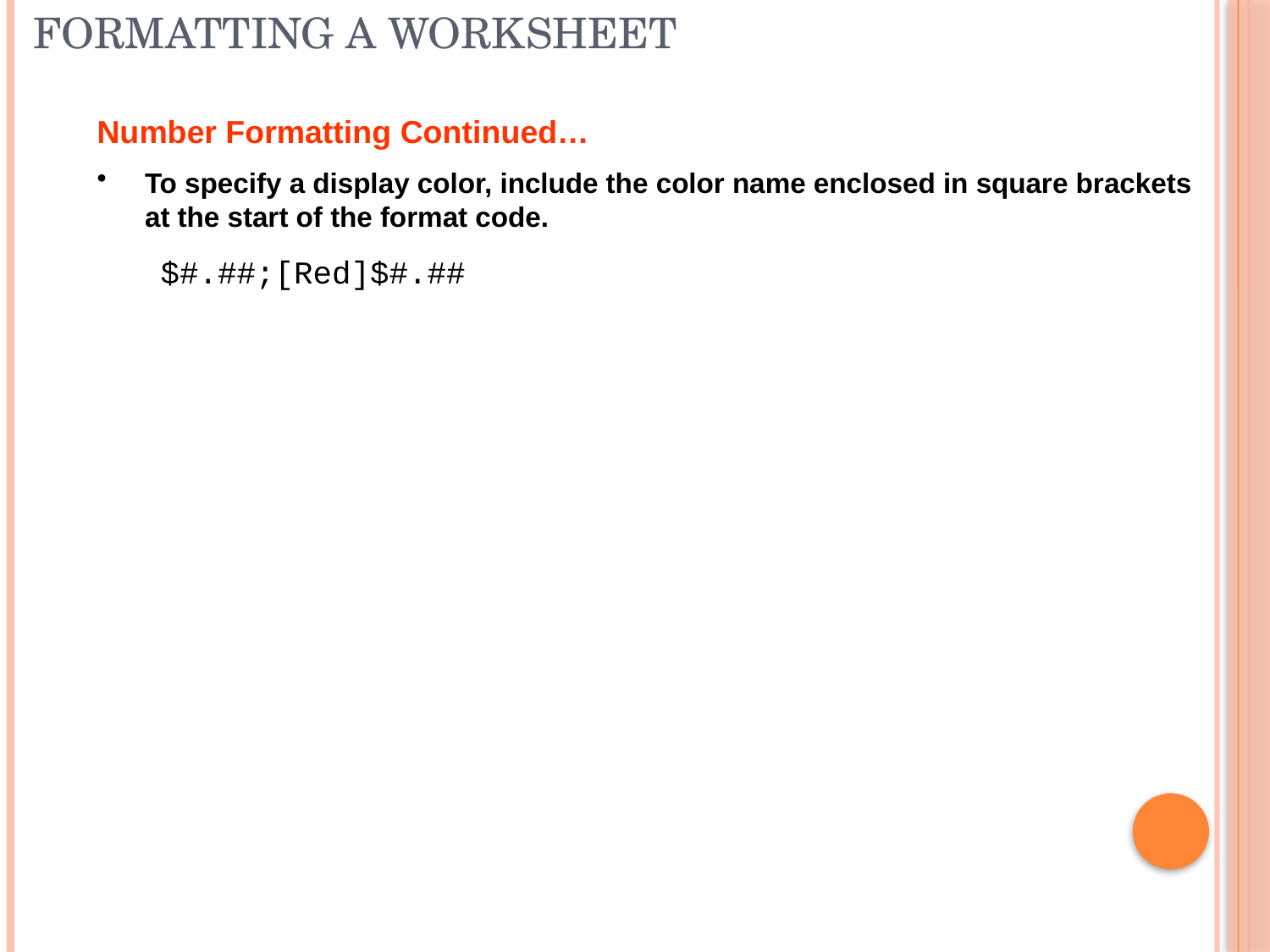

# Formatting a Worksheet
Number Formatting Continued…

To specify a display color, include the color name enclosed in square brackets at the start of the format code.
$#.##;[Red]$#.##

19